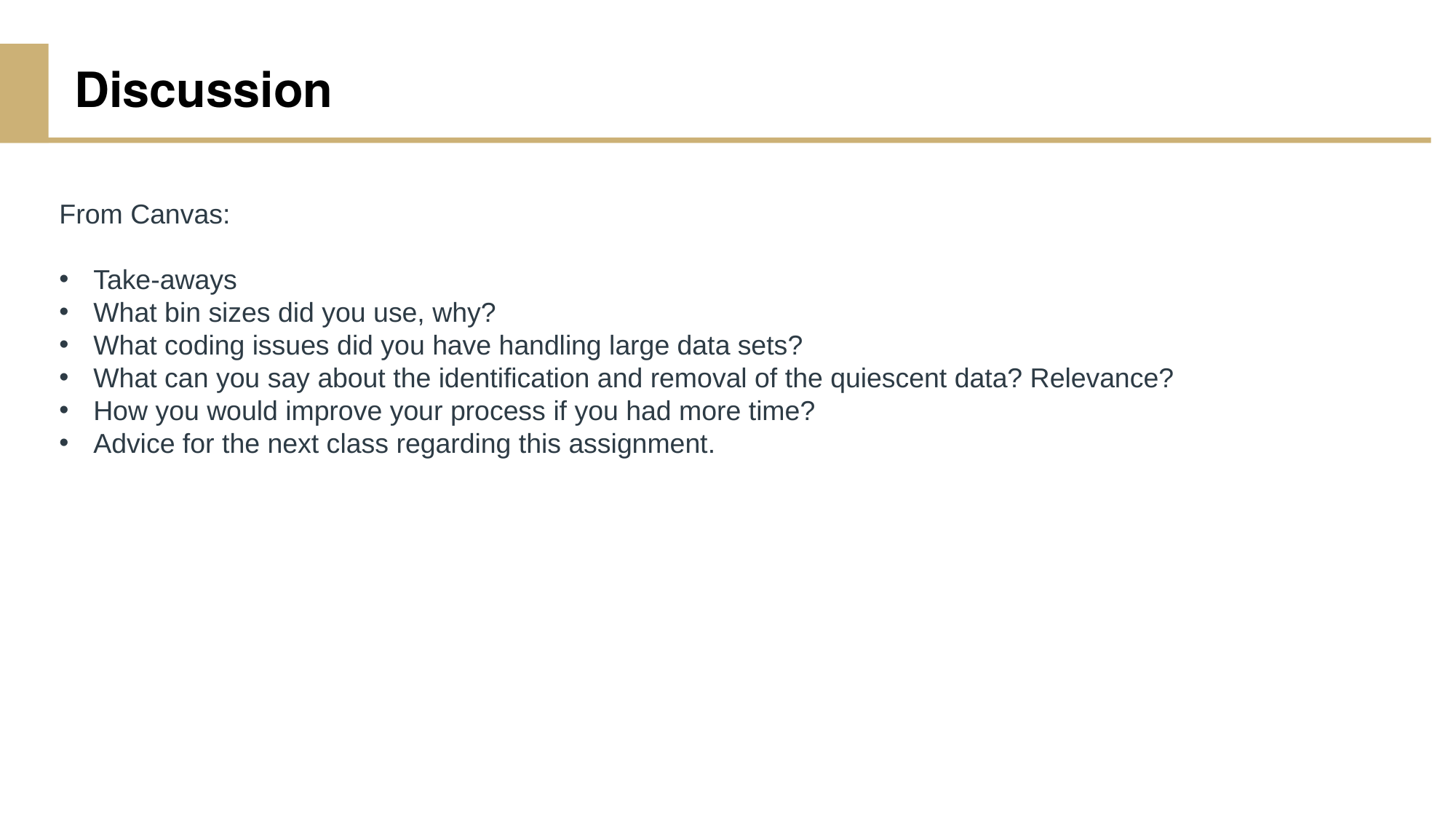

Discussion

From Canvas:

Take-aways
What bin sizes did you use, why?
What coding issues did you have handling large data sets?
What can you say about the identification and removal of the quiescent data? Relevance?
How you would improve your process if you had more time?
Advice for the next class regarding this assignment.